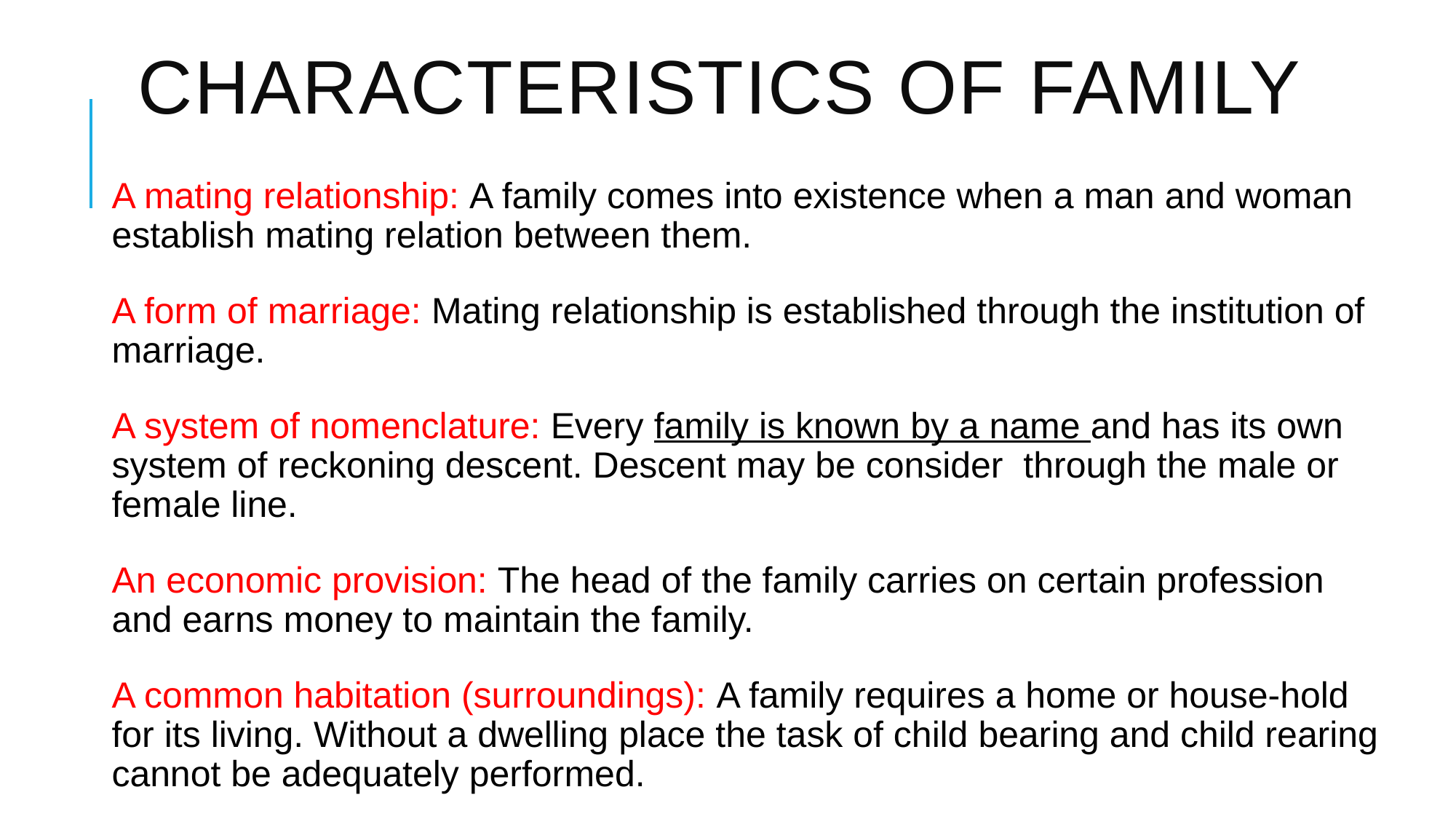

# Characteristics of Family
A mating relationship: A family comes into existence when a man and woman establish mating relation between them.
A form of marriage: Mating relationship is established through the institution of marriage.
A system of nomenclature: Every family is known by a name and has its own system of reckoning descent. Descent may be consider  through the male or female line.
An economic provision: The head of the family carries on certain profession and earns money to maintain the family.
A common habitation (surroundings): A family requires a home or house-hold for its living. Without a dwelling place the task of child bearing and child rearing cannot be adequately performed.